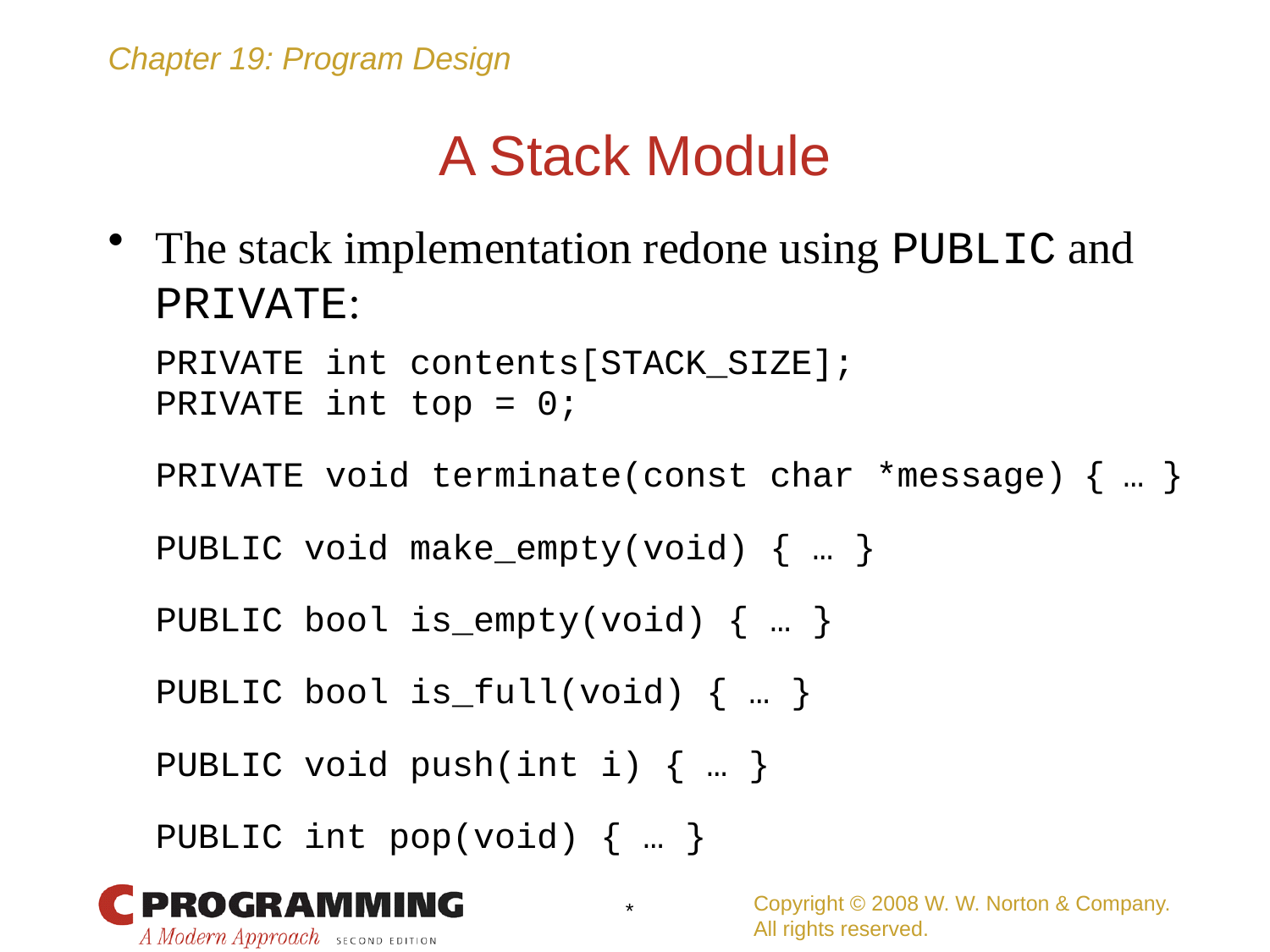

# A Stack Module
The stack implementation redone using PUBLIC and PRIVATE:
	PRIVATE int contents[STACK_SIZE];
	PRIVATE int top = 0;

	PRIVATE void terminate(const char *message) { … }

	PUBLIC void make_empty(void) { … }

	PUBLIC bool is_empty(void) { … }

	PUBLIC bool is_full(void) { … }

	PUBLIC void push(int i) { … }

	PUBLIC int pop(void) { … }
Copyright © 2008 W. W. Norton & Company.
All rights reserved.
*